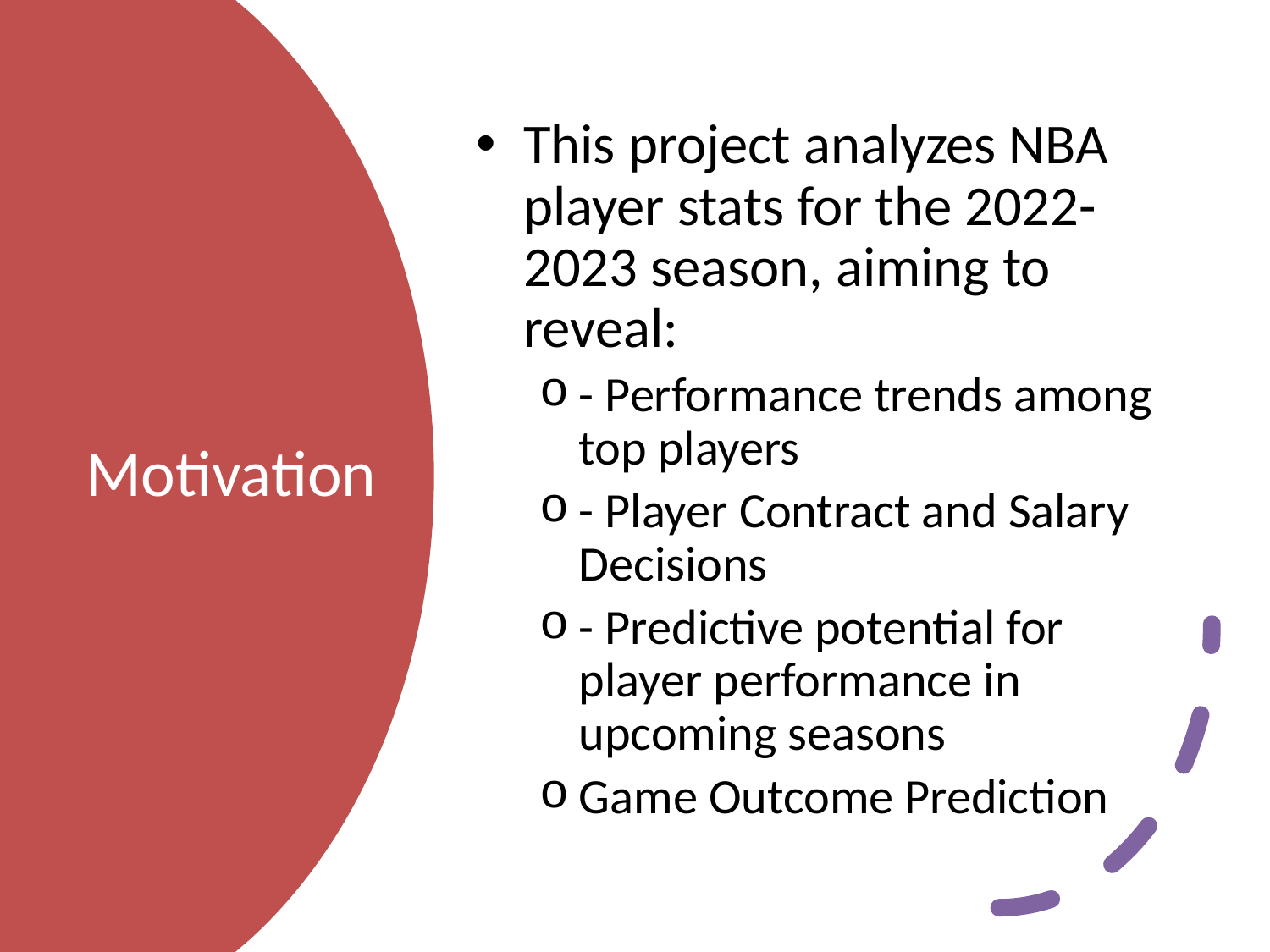

This project analyzes NBA player stats for the 2022-2023 season, aiming to reveal:
- Performance trends among top players
- Player Contract and Salary Decisions
- Predictive potential for player performance in upcoming seasons
Game Outcome Prediction
# Motivation